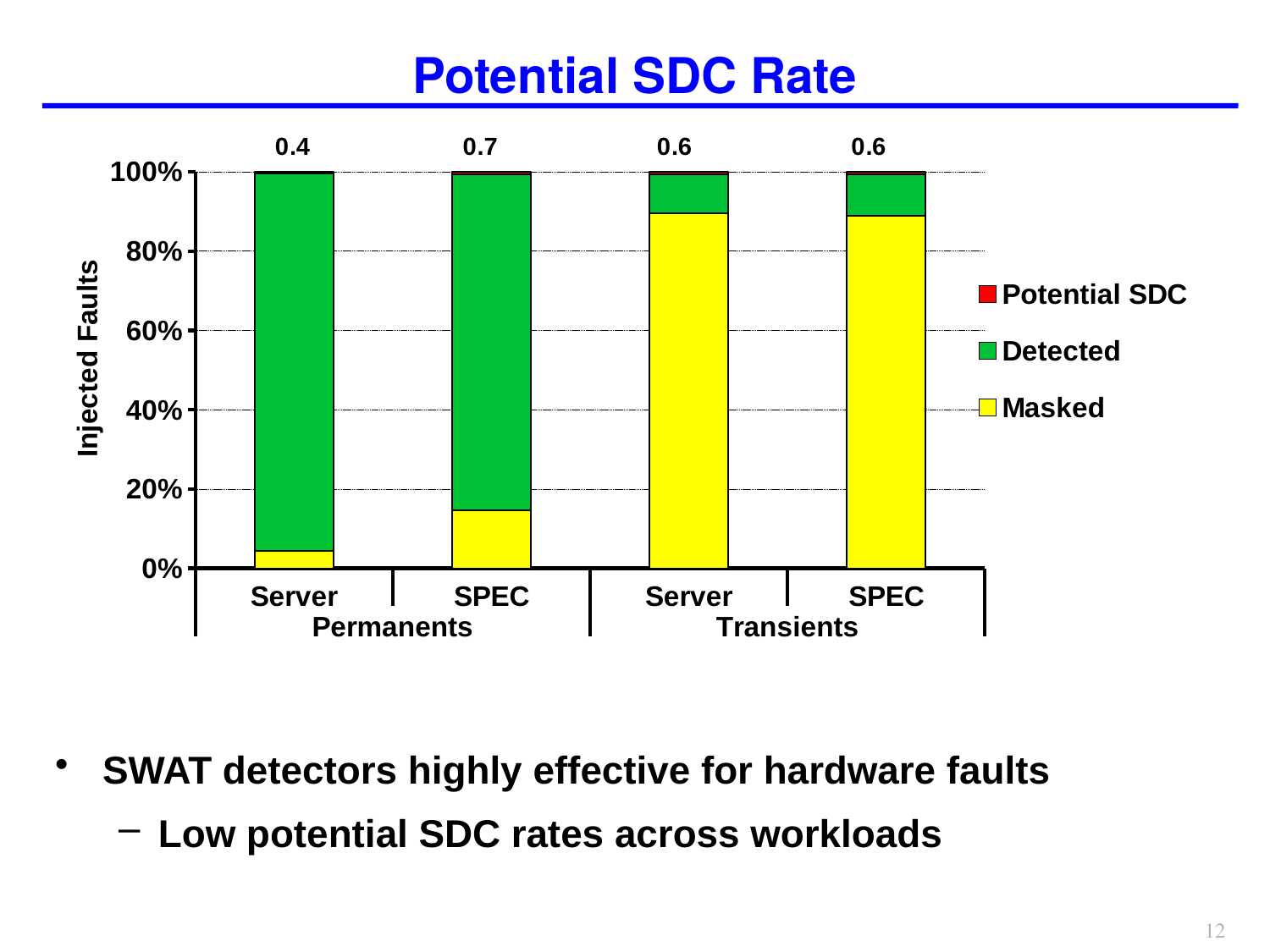

# Potential SDC Rate

### Chart

| Category | Masked | Detected | Potential SDC |
|---|---|---|---|
| Server | 389.0 | 8530.0 | 34.0 |
| SPEC | 1306.0 | 7591.0 | 60.0 |
| Server | 8055.0 | 887.0 | 52.0 |
| SPEC | 7957.0 | 937.0 | 58.0 |
SWAT detectors highly effective for hardware faults
Low potential SDC rates across workloads
12